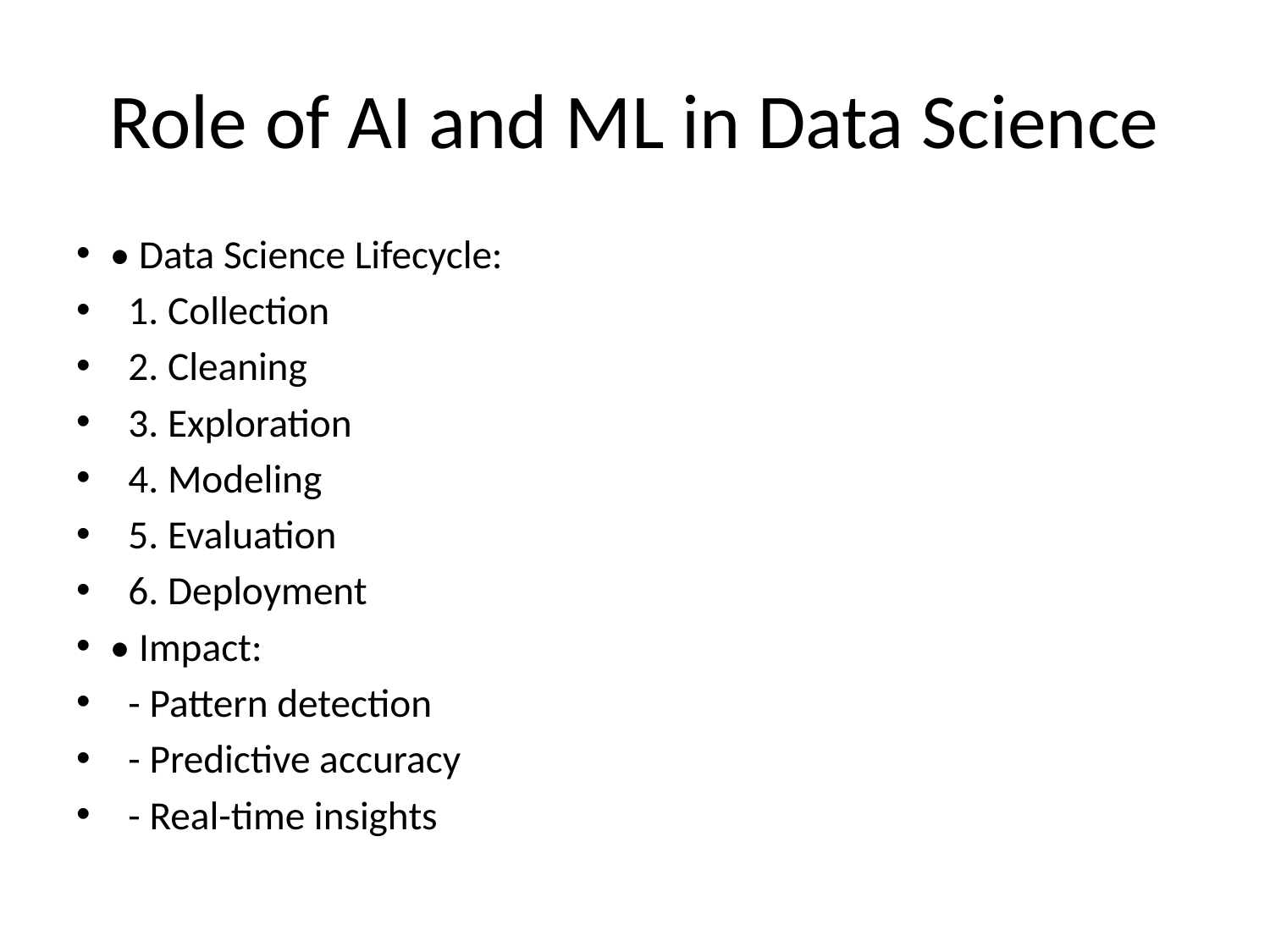

# Role of AI and ML in Data Science
• Data Science Lifecycle:
  1. Collection
  2. Cleaning
  3. Exploration
  4. Modeling
  5. Evaluation
  6. Deployment
• Impact:
  - Pattern detection
  - Predictive accuracy
  - Real-time insights